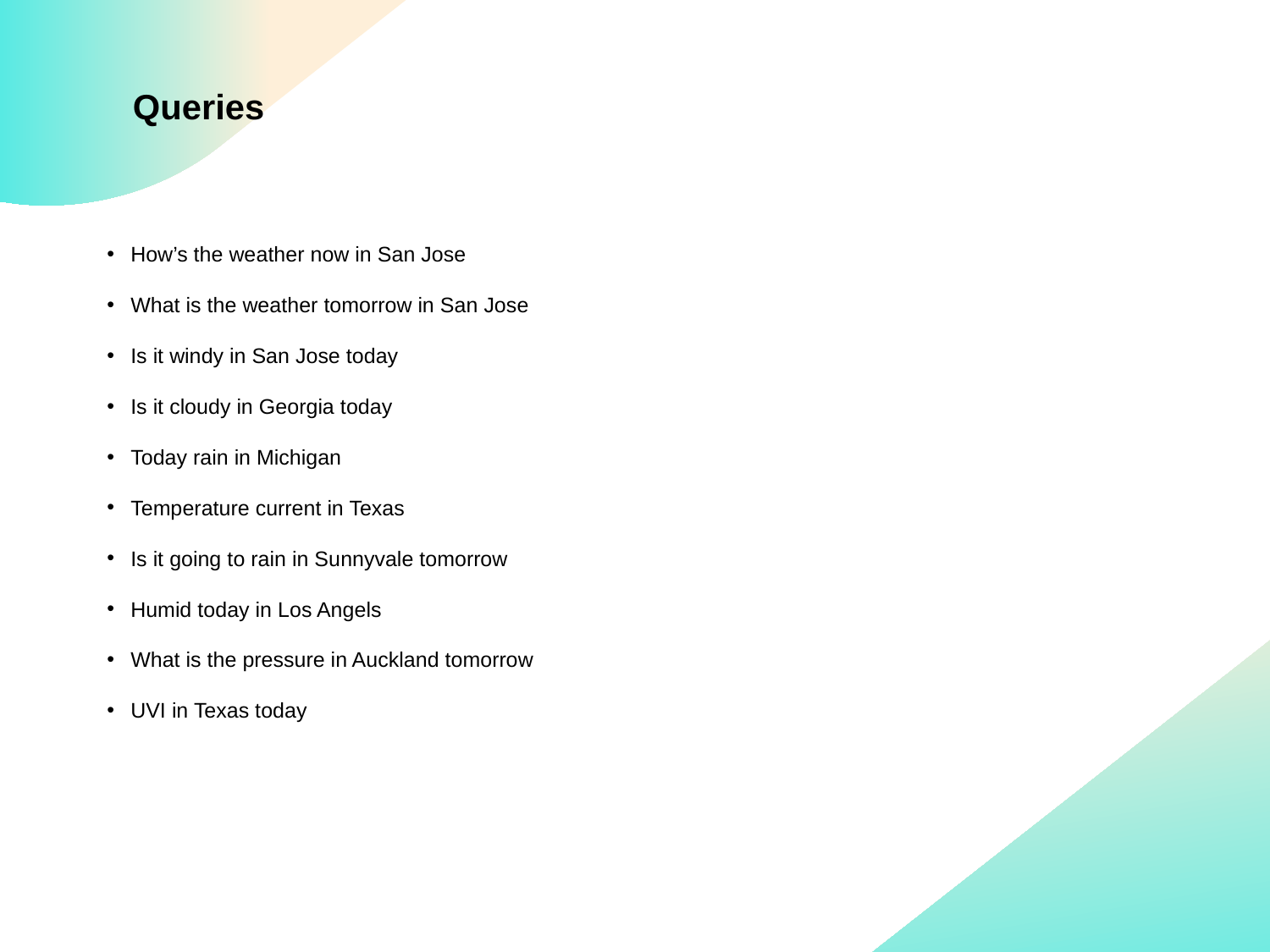

Queries
How’s the weather now in San Jose
What is the weather tomorrow in San Jose
Is it windy in San Jose today
Is it cloudy in Georgia today
Today rain in Michigan
Temperature current in Texas
Is it going to rain in Sunnyvale tomorrow
Humid today in Los Angels
What is the pressure in Auckland tomorrow
UVI in Texas today